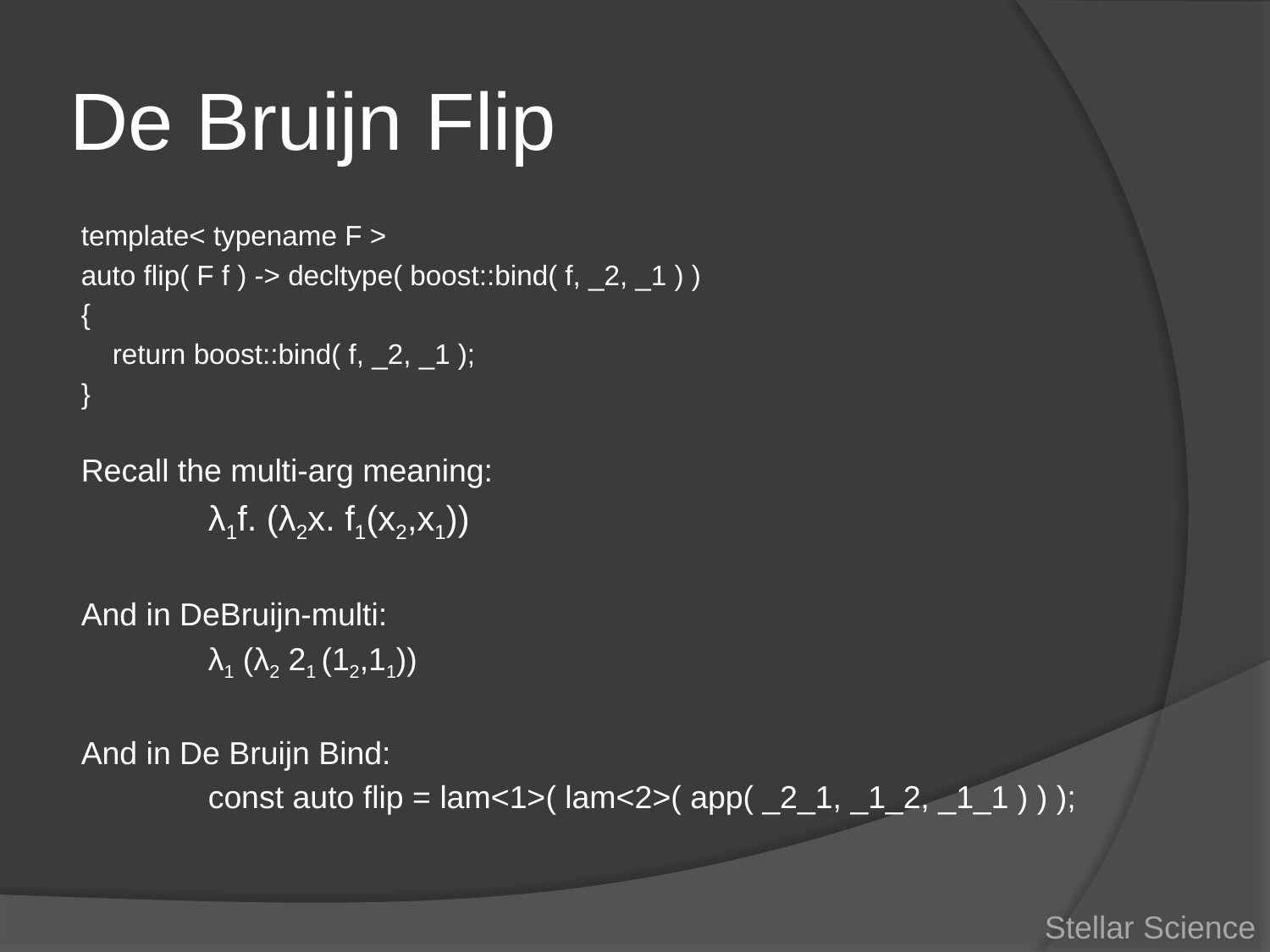

# De Bruijn Flip
template< typename F >
auto flip( F f ) -> decltype( boost::bind( f, _2, _1 ) )
{
    return boost::bind( f, _2, _1 );
}

Recall the multi-arg meaning:
	λ1f. (λ2x. f1(x2,x1))

And in DeBruijn-multi:
	λ1 (λ2 21 (12,11))

And in De Bruijn Bind:
	const auto flip = lam<1>( lam<2>( app( _2_1, _1_2, _1_1 ) ) );
Stellar Science